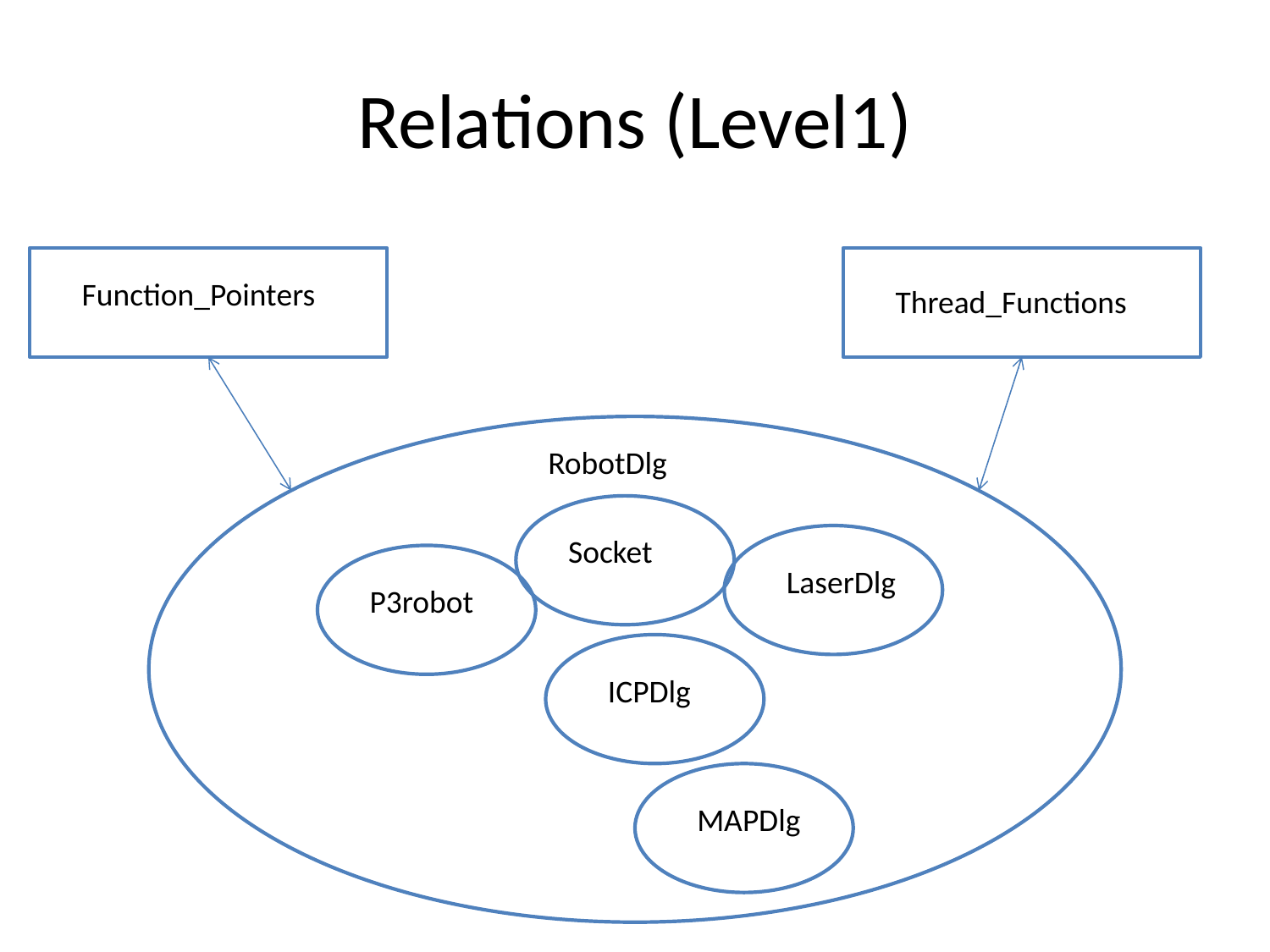

# Relations (Level1)

Function_Pointers
Thread_Functions

RobotDlg

Socket

LaserDlg
P3robot

ICPDlg

MAPDlg